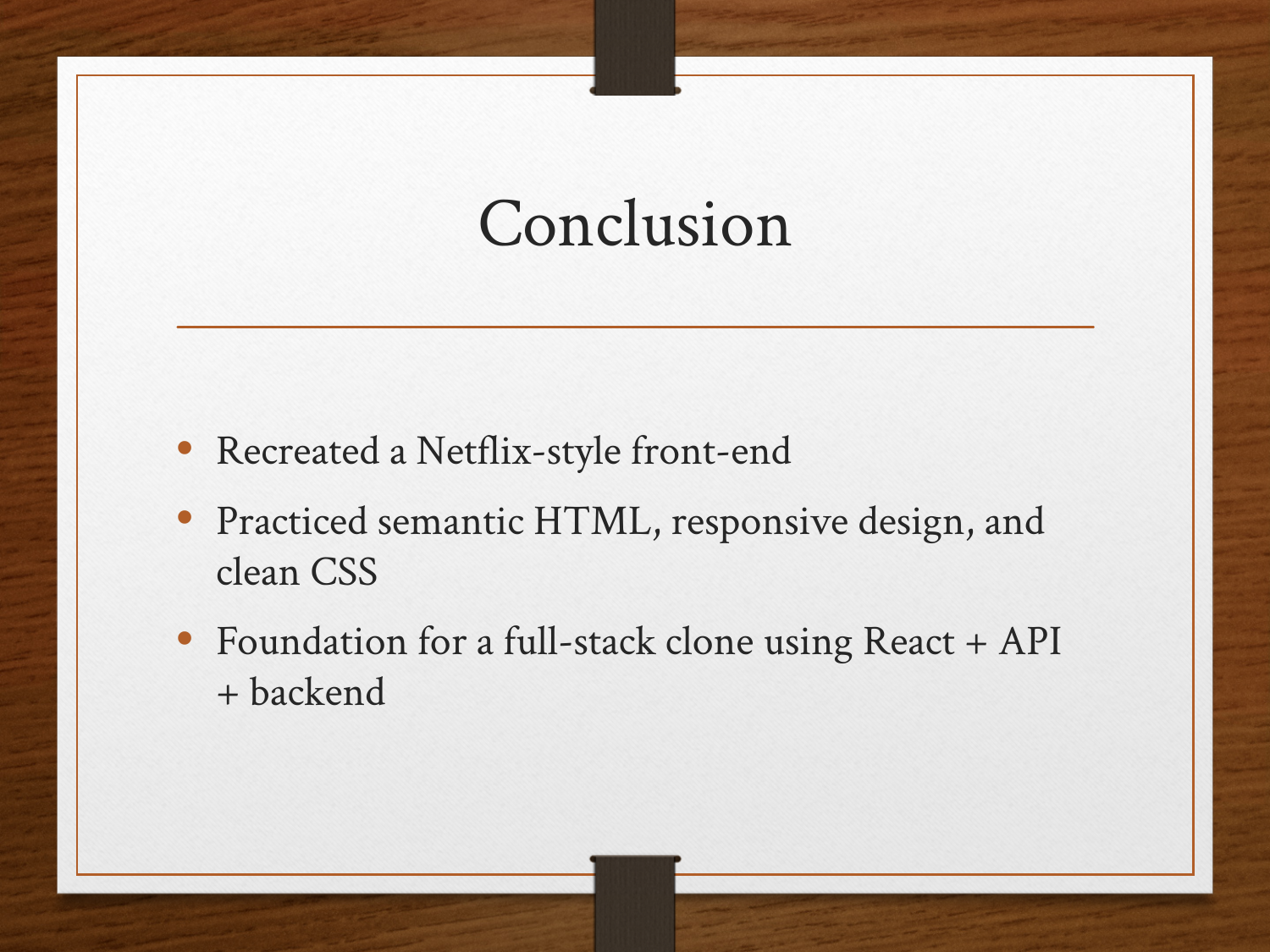

# Conclusion

Recreated a Netflix-style front-end
Practiced semantic HTML, responsive design, and clean CSS
Foundation for a full-stack clone using React + API + backend